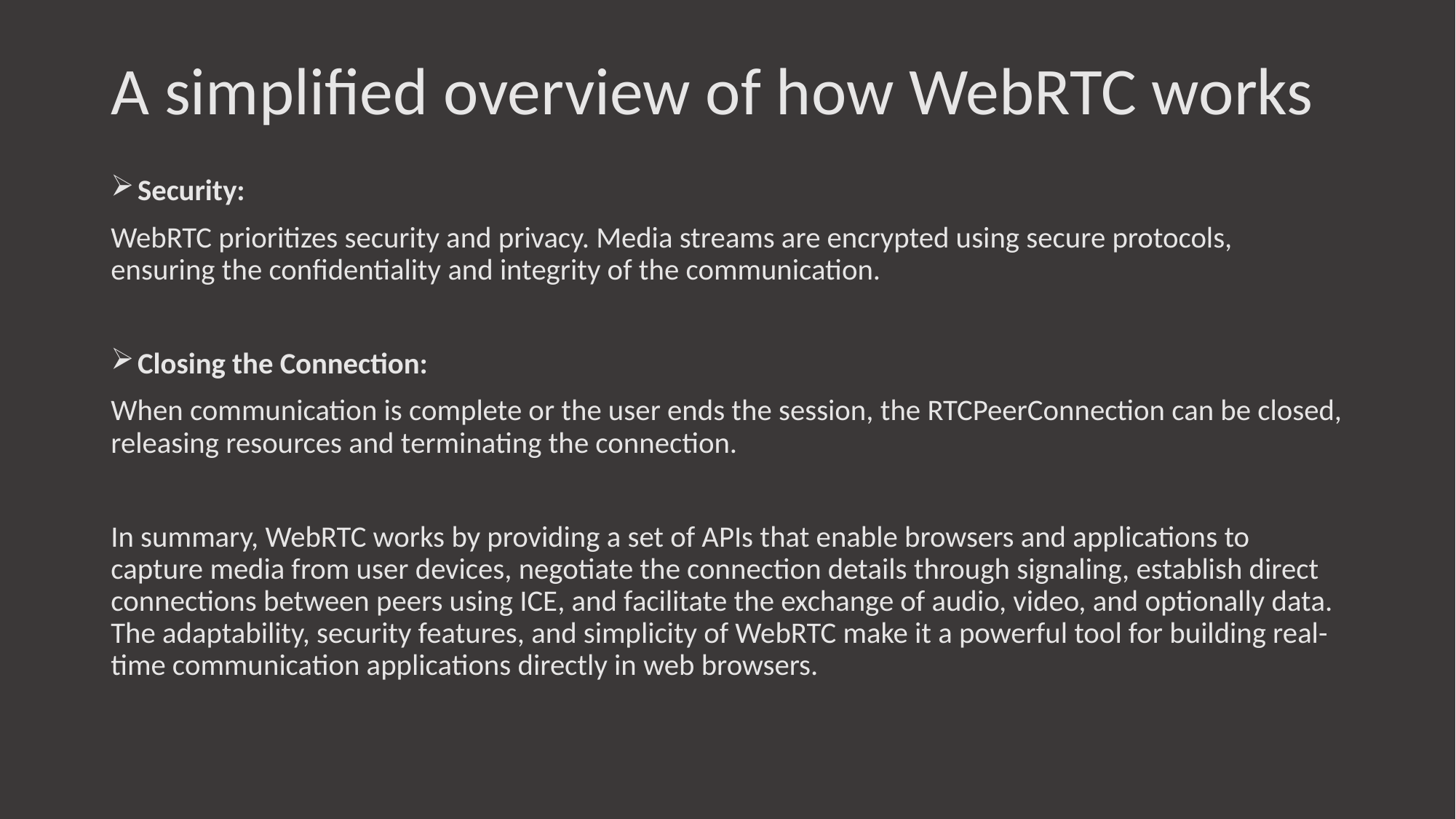

# A simplified overview of how WebRTC works
Security:
WebRTC prioritizes security and privacy. Media streams are encrypted using secure protocols, ensuring the confidentiality and integrity of the communication.

Closing the Connection:
When communication is complete or the user ends the session, the RTCPeerConnection can be closed, releasing resources and terminating the connection.

In summary, WebRTC works by providing a set of APIs that enable browsers and applications to capture media from user devices, negotiate the connection details through signaling, establish direct connections between peers using ICE, and facilitate the exchange of audio, video, and optionally data. The adaptability, security features, and simplicity of WebRTC make it a powerful tool for building real-time communication applications directly in web browsers.